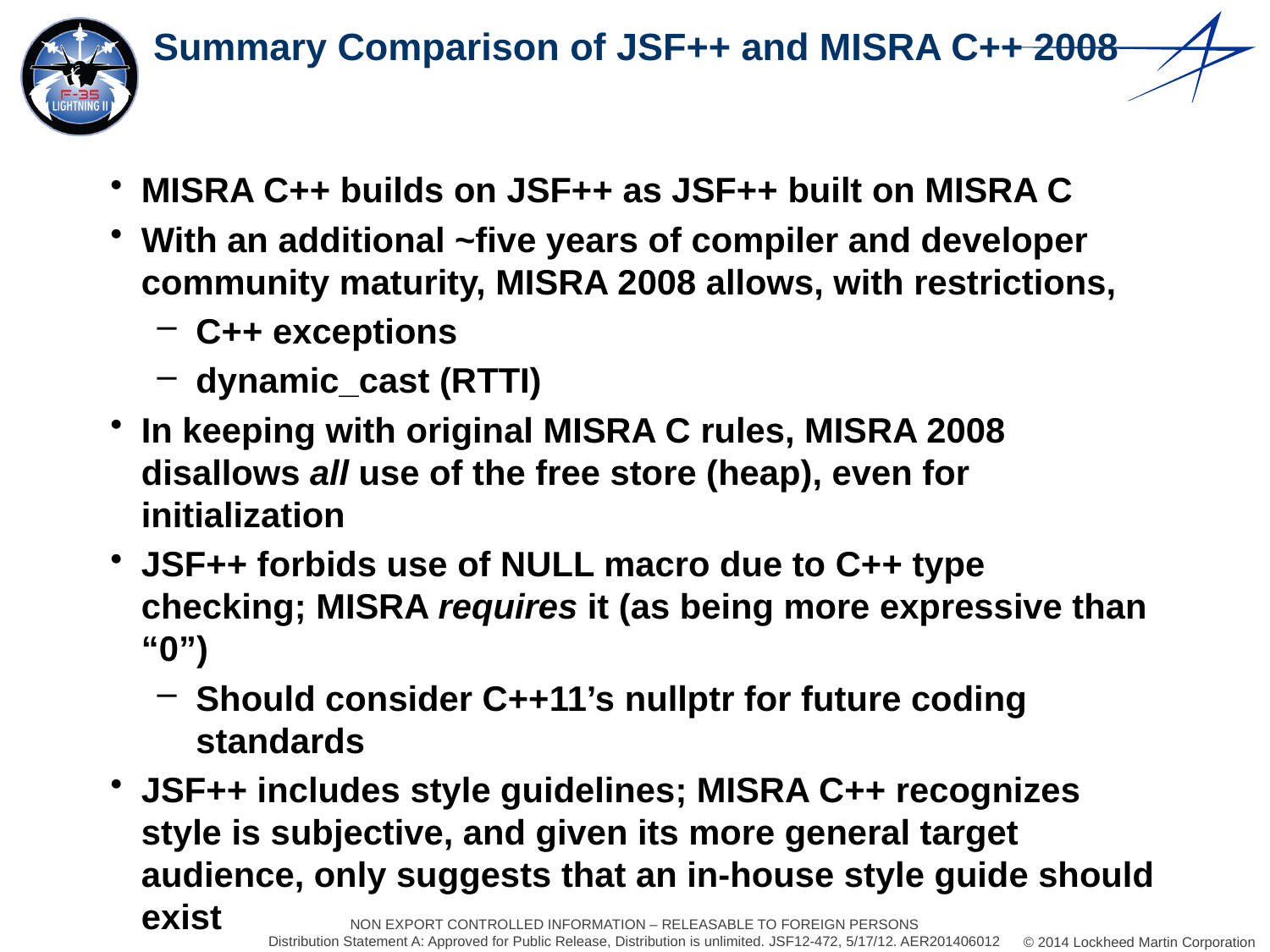

# Summary Comparison of JSF++ and MISRA C++ 2008
MISRA C++ builds on JSF++ as JSF++ built on MISRA C
With an additional ~five years of compiler and developer community maturity, MISRA 2008 allows, with restrictions,
C++ exceptions
dynamic_cast (RTTI)
In keeping with original MISRA C rules, MISRA 2008 disallows all use of the free store (heap), even for initialization
JSF++ forbids use of NULL macro due to C++ type checking; MISRA requires it (as being more expressive than “0”)
Should consider C++11’s nullptr for future coding standards
JSF++ includes style guidelines; MISRA C++ recognizes style is subjective, and given its more general target audience, only suggests that an in-house style guide should exist